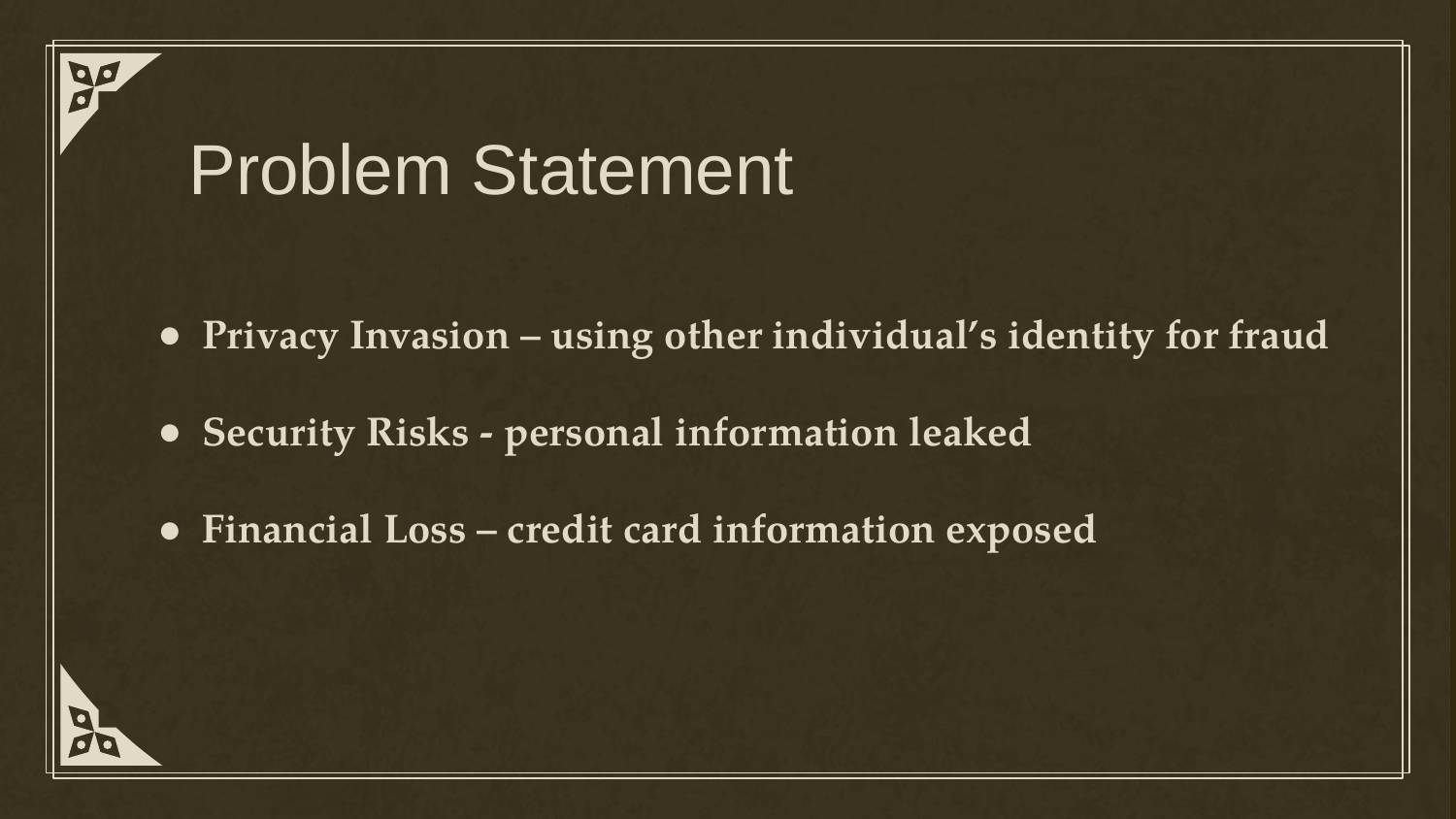

# Problem Statement
Privacy Invasion – using other individual’s identity for fraud

Security Risks - personal information leaked

Financial Loss – credit card information exposed